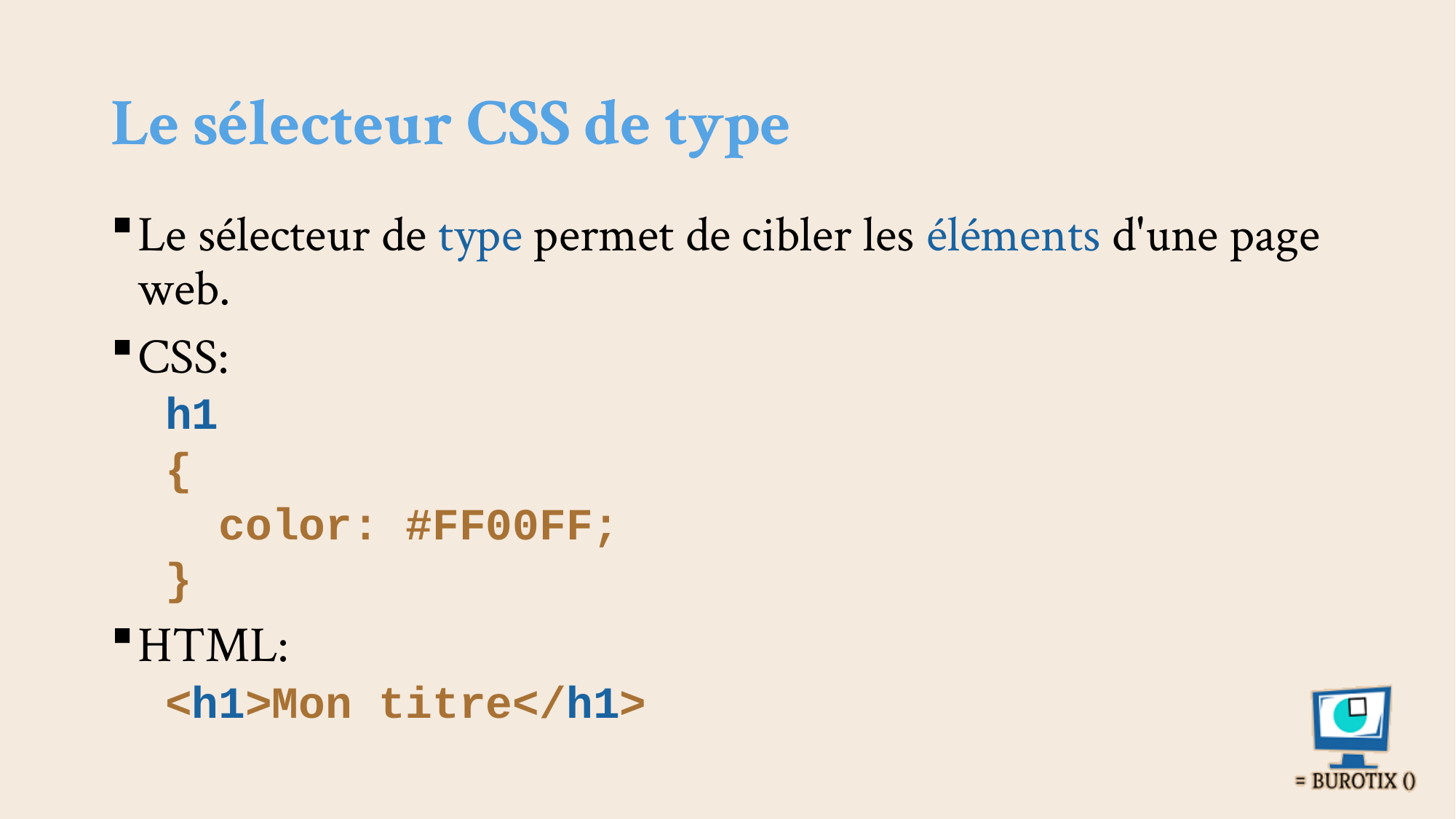

# Le sélecteur CSS de type
Le sélecteur de type permet de cibler les éléments d'une page web.
CSS:
h1
{
  color: #FF00FF;
}
HTML:
<h1>Mon titre</h1>